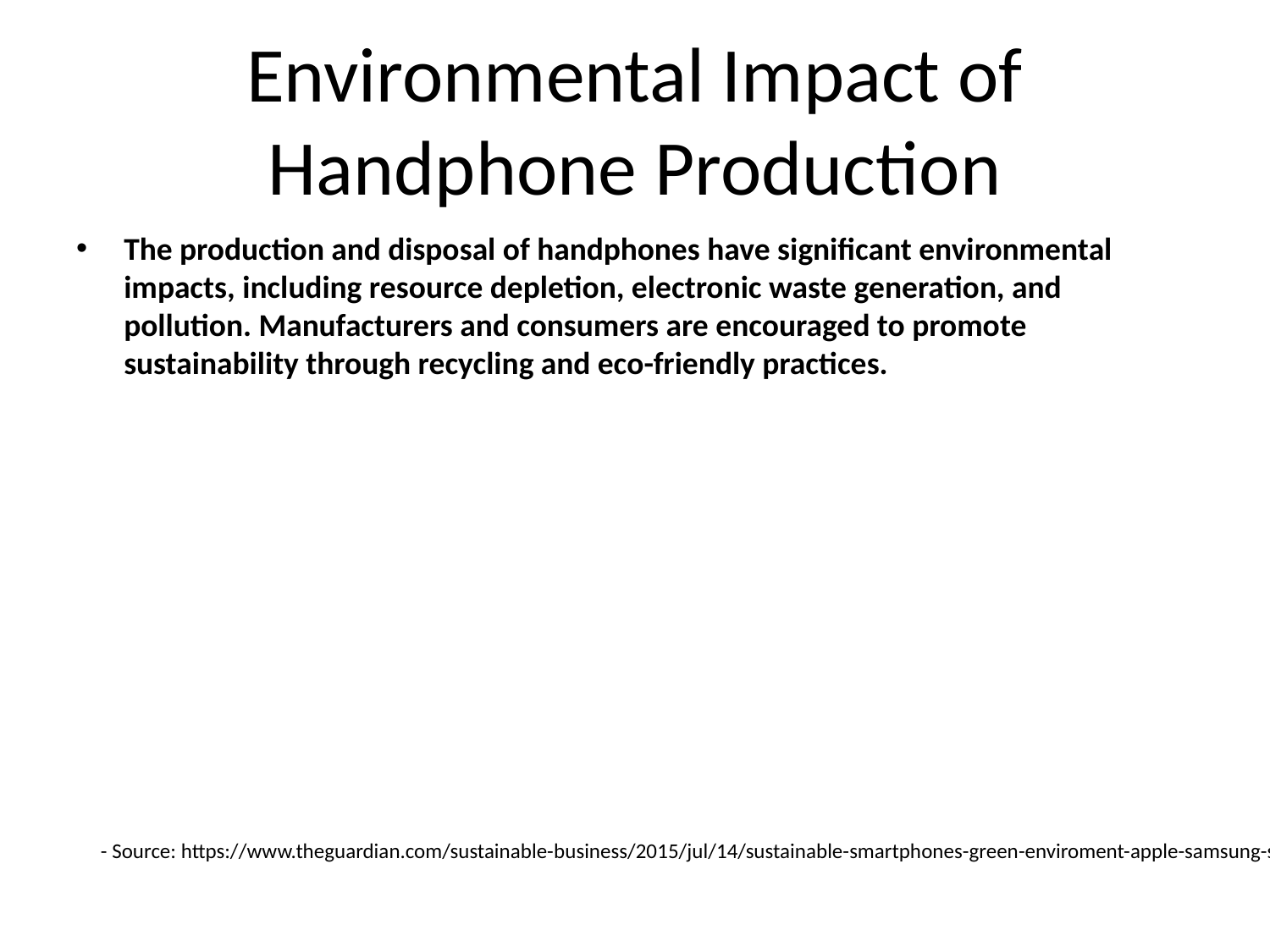

# Environmental Impact of Handphone Production
The production and disposal of handphones have significant environmental impacts, including resource depletion, electronic waste generation, and pollution. Manufacturers and consumers are encouraged to promote sustainability through recycling and eco-friendly practices.

- Source: https://www.theguardian.com/sustainable-business/2015/jul/14/sustainable-smartphones-green-enviroment-apple-samsung-smartphone-recycling